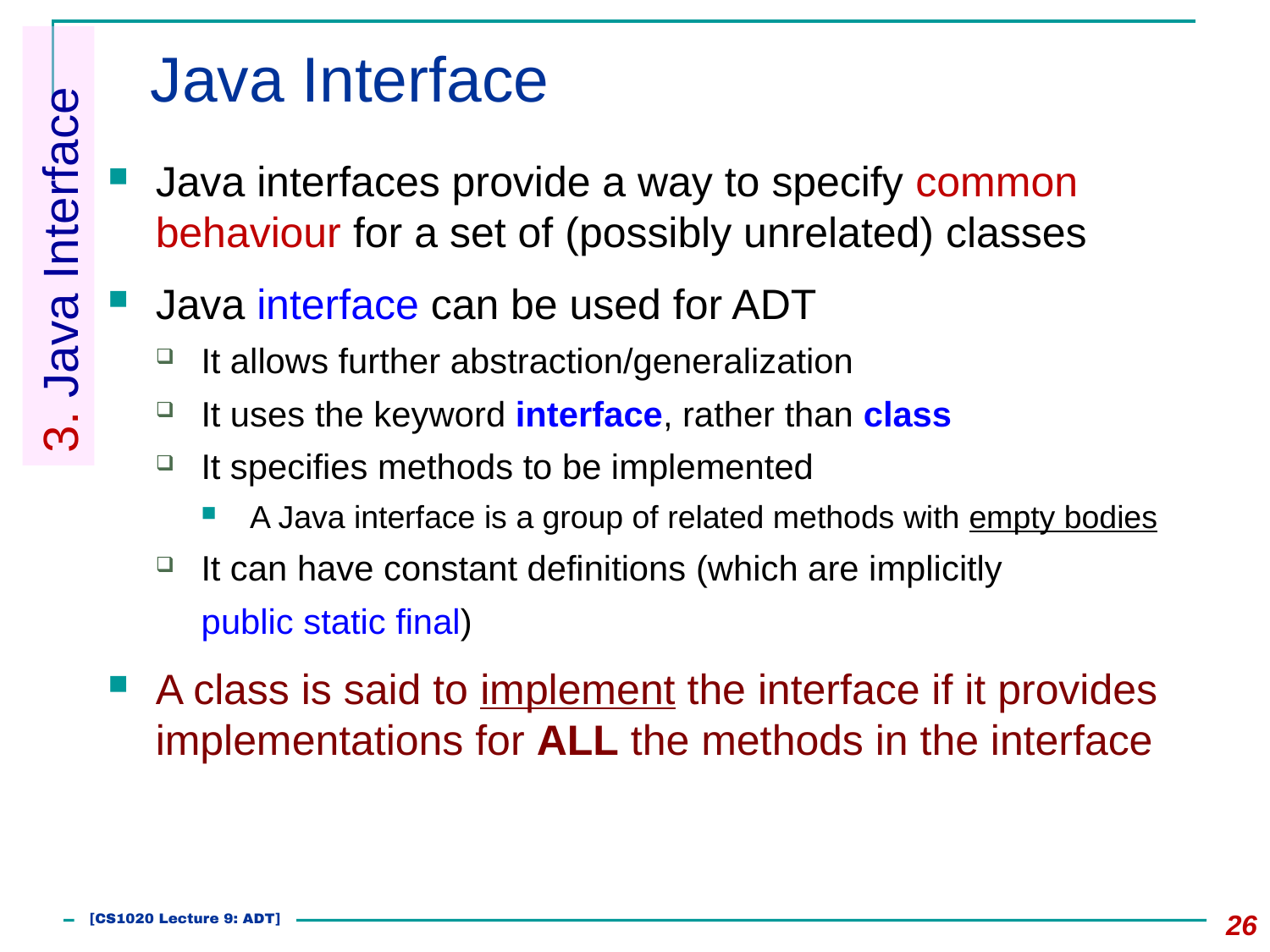

# Java Interface
Java interfaces provide a way to specify common behaviour for a set of (possibly unrelated) classes
Java interface can be used for ADT
It allows further abstraction/generalization
It uses the keyword interface, rather than class
It specifies methods to be implemented
A Java interface is a group of related methods with empty bodies
It can have constant definitions (which are implicitly
public static final)
A class is said to implement the interface if it provides implementations for ALL the methods in the interface
3. Java Interface
26
[CS1020 Lecture 9: ADT]